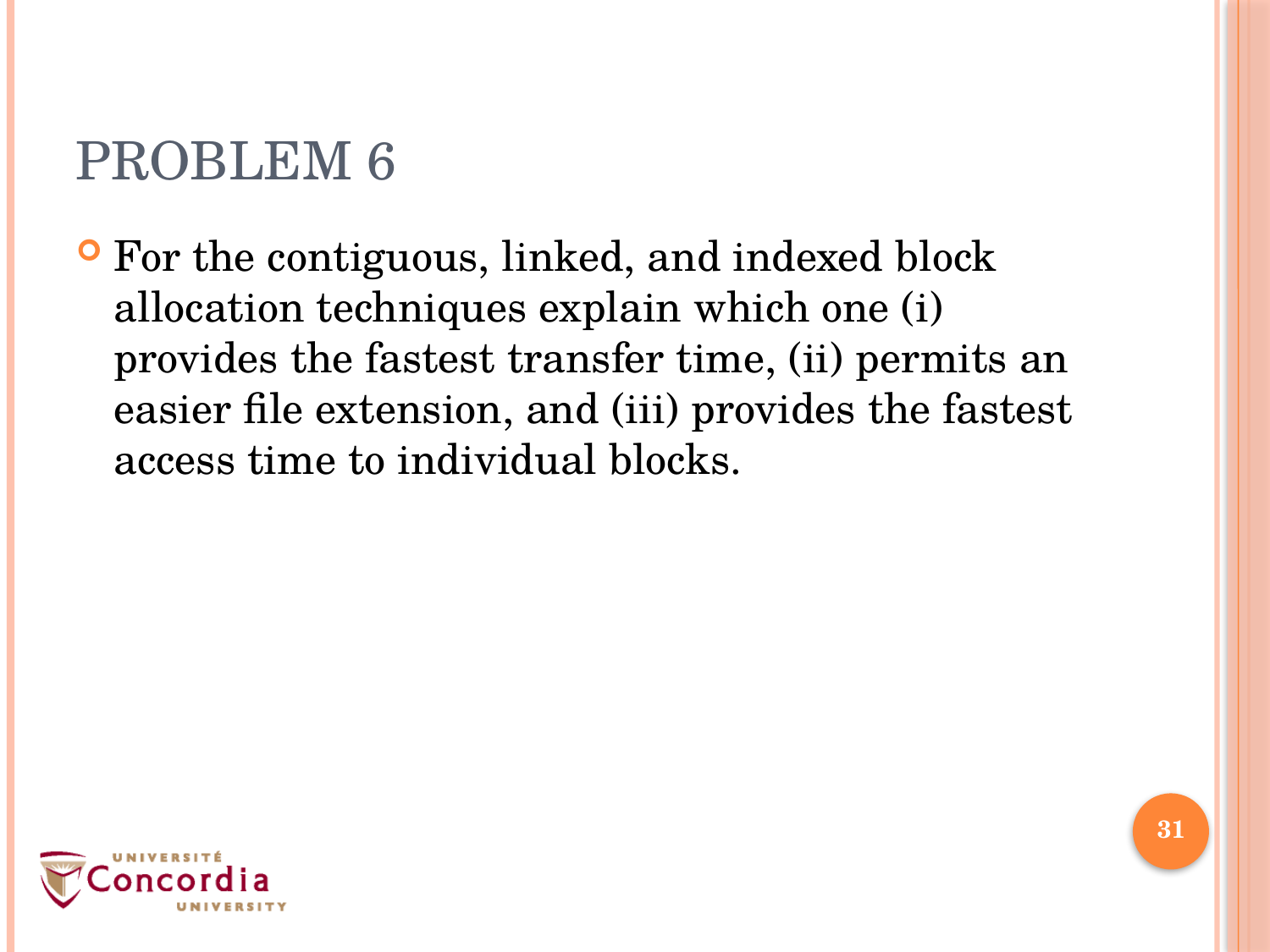

# Problem 6
For the contiguous, linked, and indexed block allocation techniques explain which one (i) provides the fastest transfer time, (ii) permits an easier file extension, and (iii) provides the fastest access time to individual blocks.

31